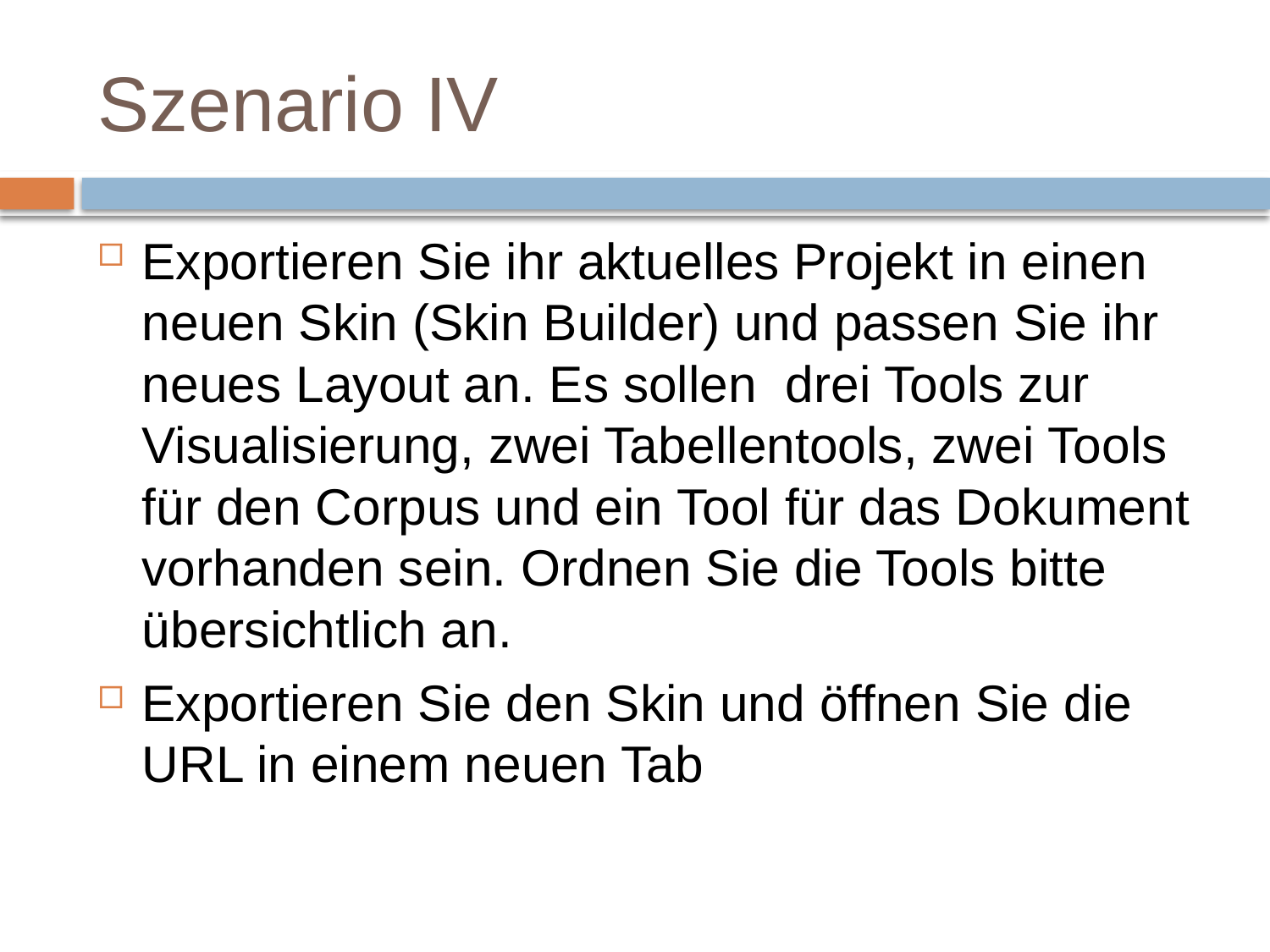

# Szenario IV
Exportieren Sie ihr aktuelles Projekt in einen neuen Skin (Skin Builder) und passen Sie ihr neues Layout an. Es sollen  drei Tools zur Visualisierung, zwei Tabellentools, zwei Tools für den Corpus und ein Tool für das Dokument vorhanden sein. Ordnen Sie die Tools bitte übersichtlich an.
Exportieren Sie den Skin und öffnen Sie die URL in einem neuen Tab